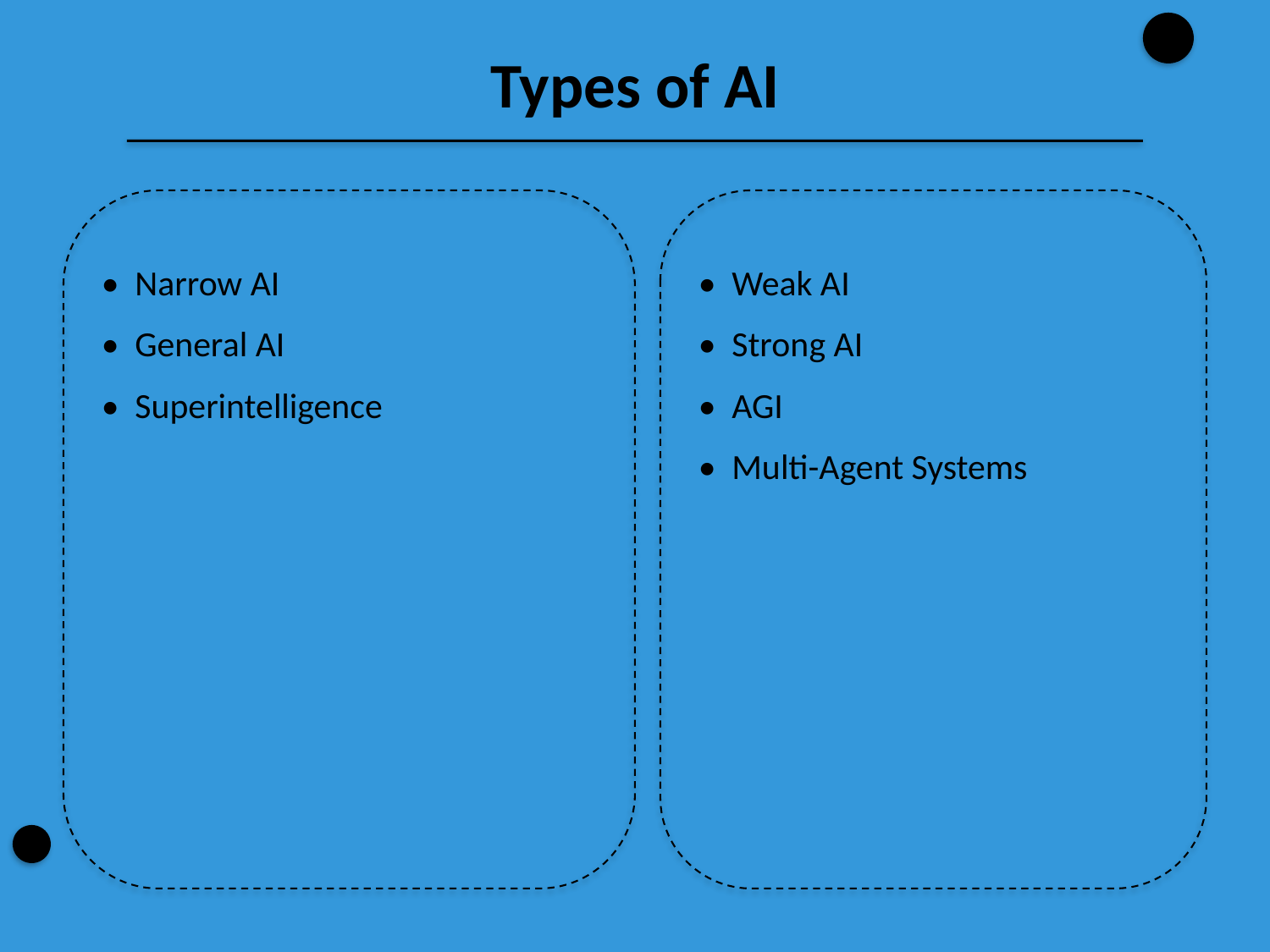

Types of AI

•  Narrow AI
•  General AI
•  Superintelligence
•  Weak AI
•  Strong AI
•  AGI
•  Multi-Agent Systems